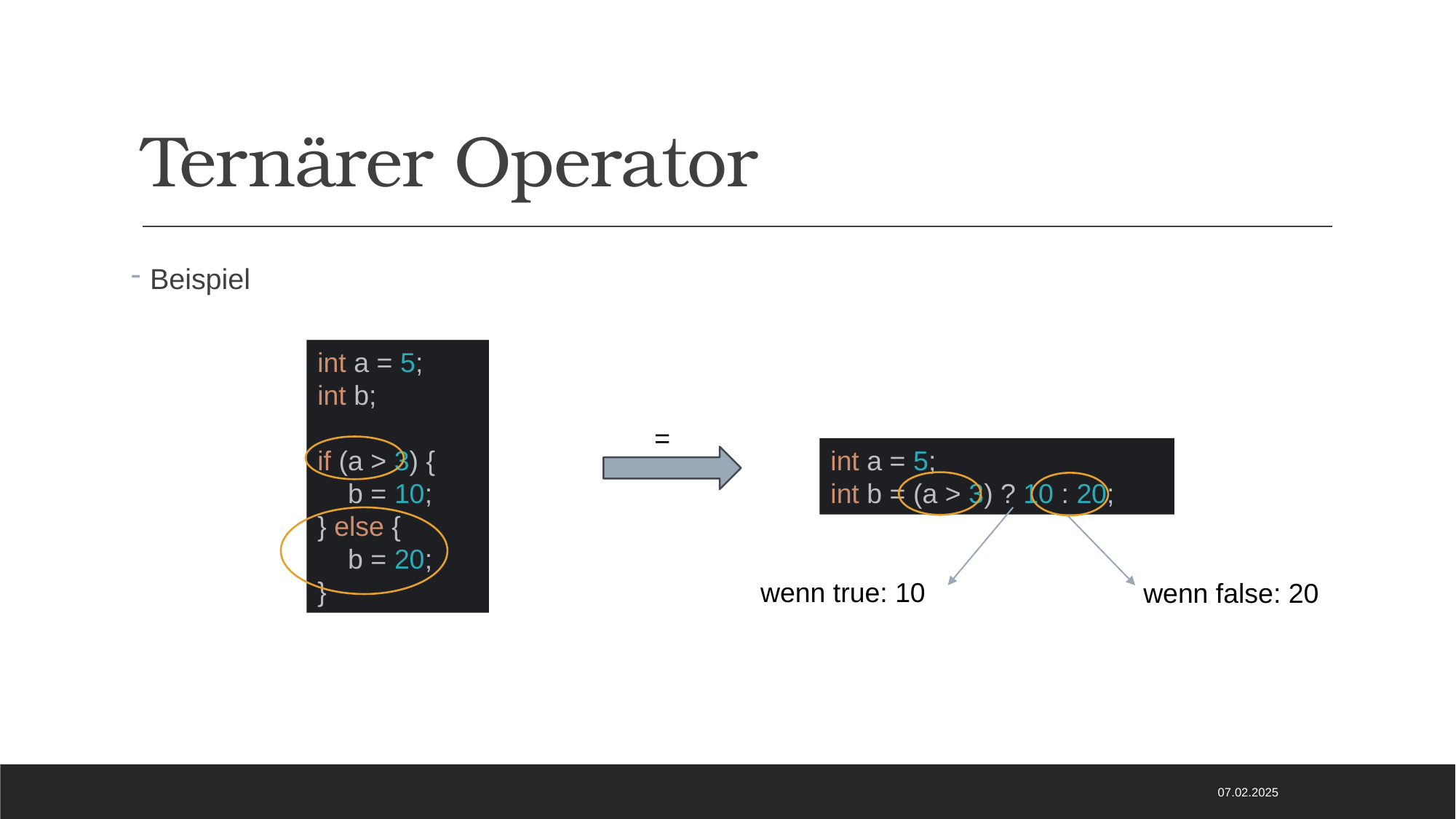

# Ternärer Operator
 Beispiel
int a = 5;
int b;
if (a > 3) {
    b = 10;
} else {
    b = 20;
}
=

int a = 5;
int b = (a > 3) ? 10 : 20;

wenn true: 10
wenn false: 20
07.02.2025